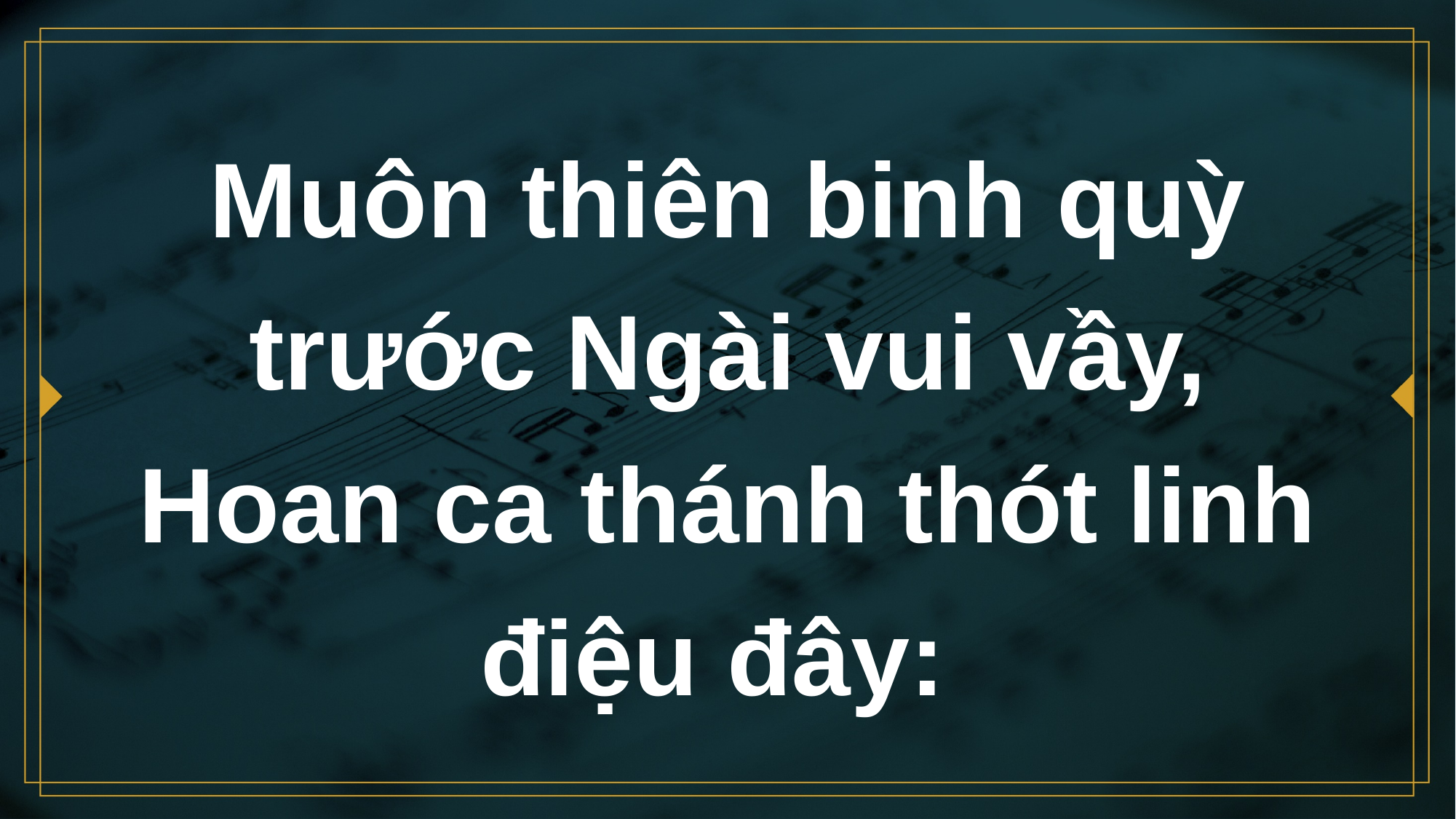

# Muôn thiên binh quỳ trước Ngài vui vầy, Hoan ca thánh thót linh điệu đây: